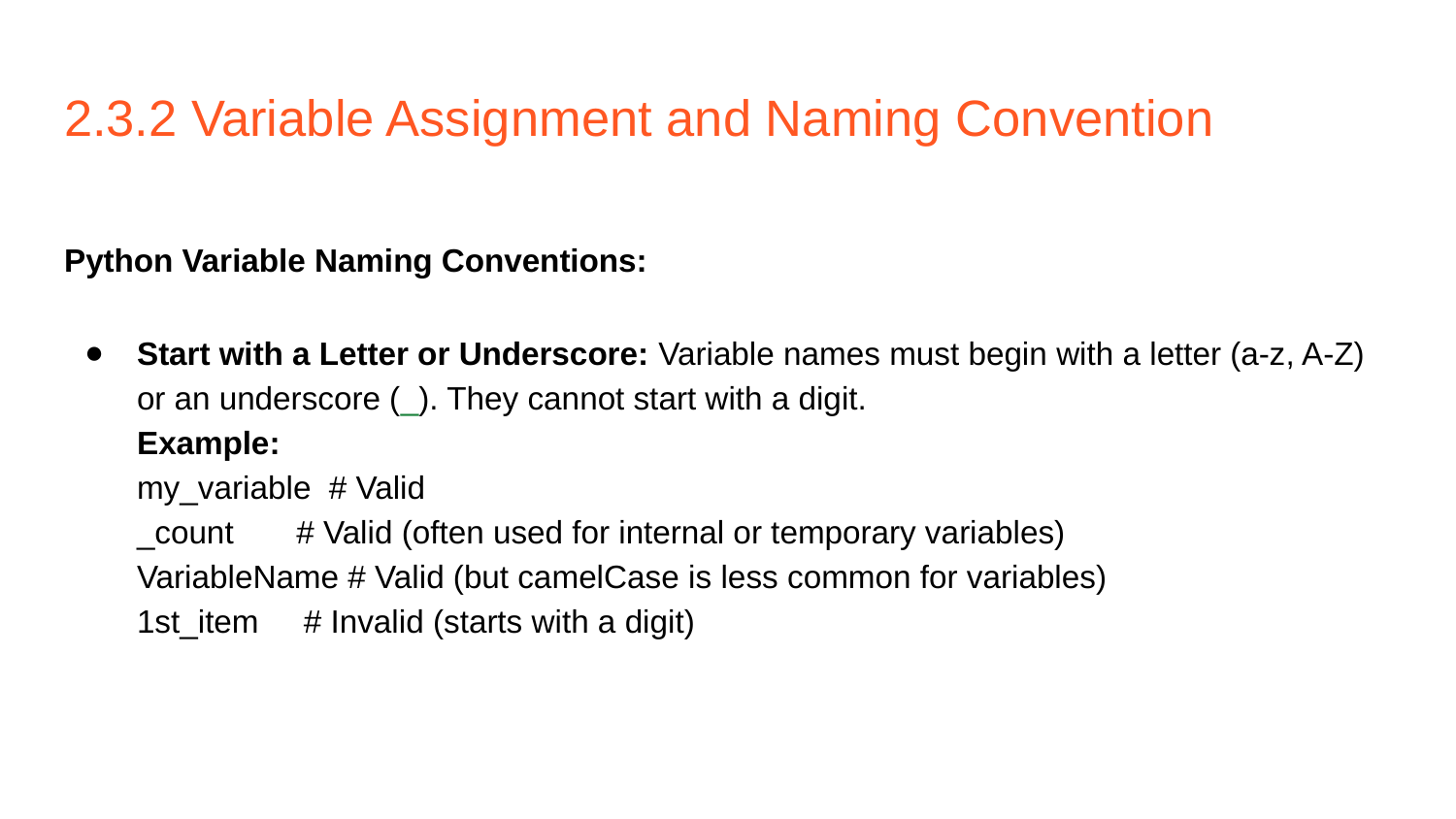

# 2.3.2 Variable Assignment and Naming Convention
Python Variable Naming Conventions:
Start with a Letter or Underscore: Variable names must begin with a letter (a-z, A-Z) or an underscore (_). They cannot start with a digit.
Example:
my_variable  # Valid
_count       # Valid (often used for internal or temporary variables)
VariableName # Valid (but camelCase is less common for variables)
1st_item     # Invalid (starts with a digit)